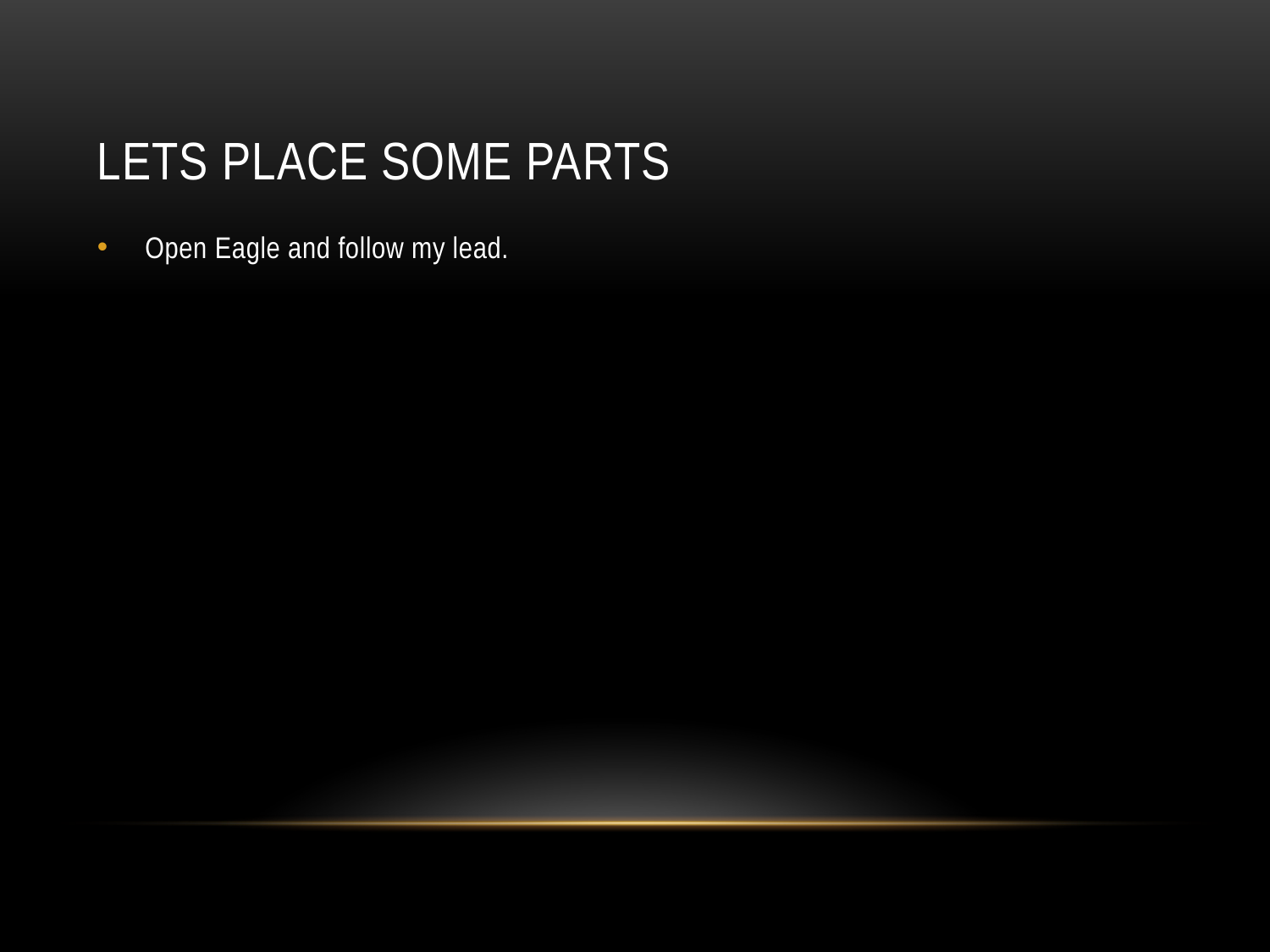

# Lets place some parts
Open Eagle and follow my lead.